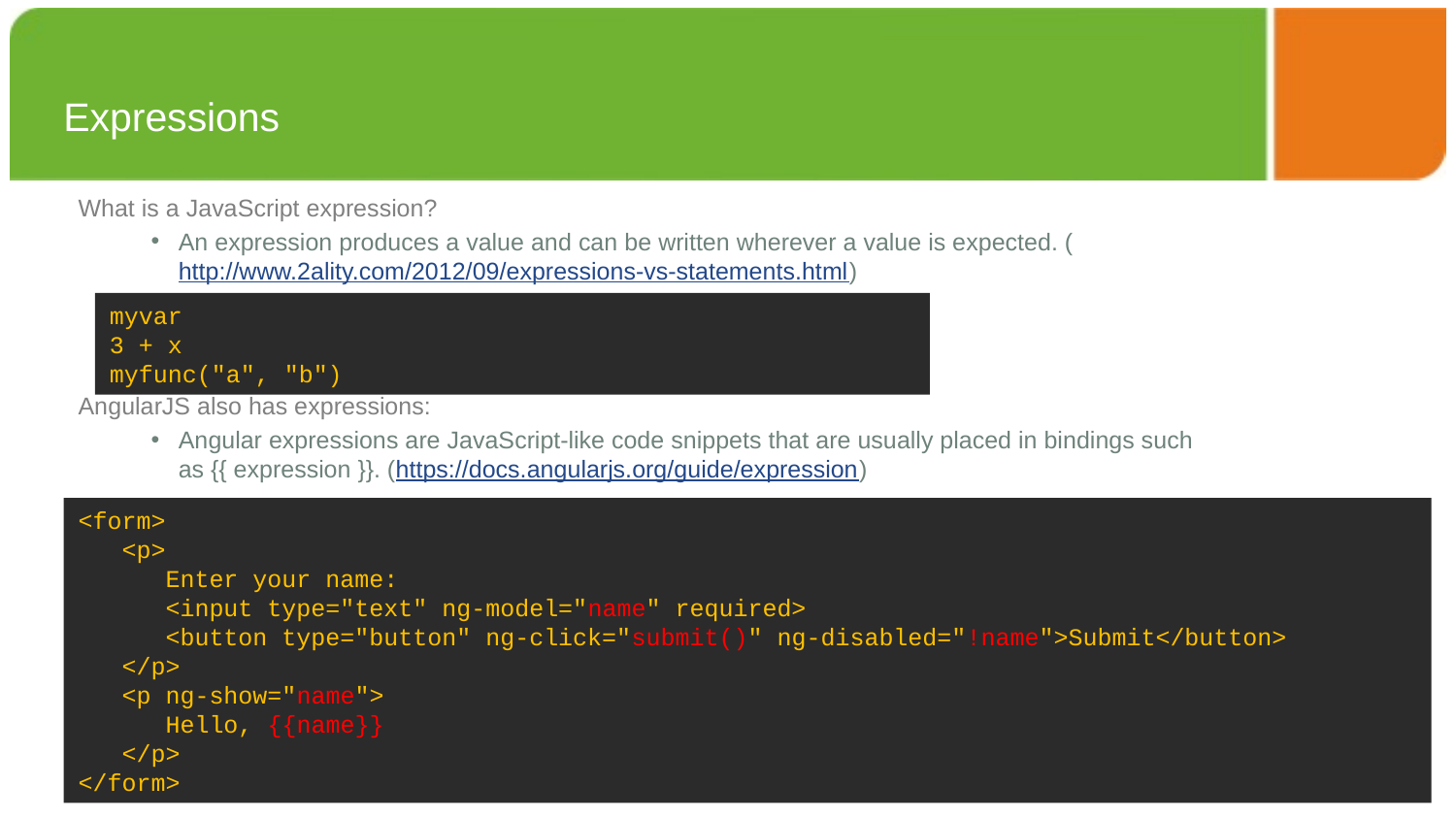

Expressions
What is a JavaScript expression?
An expression produces a value and can be written wherever a value is expected. (http://www.2ality.com/2012/09/expressions-vs-statements.html)

AngularJS also has expressions:
Angular expressions are JavaScript-like code snippets that are usually placed in bindings such as {{ expression }}. (https://docs.angularjs.org/guide/expression)

myvar
3 + x
myfunc("a", "b")
<form>
   <p>
      Enter your name:
      <input type="text" ng-model="name" required>
      <button type="button" ng-click="submit()" ng-disabled="!name">Submit</button>
   </p>
   <p ng-show="name">
      Hello, {{name}}
   </p>
</form>